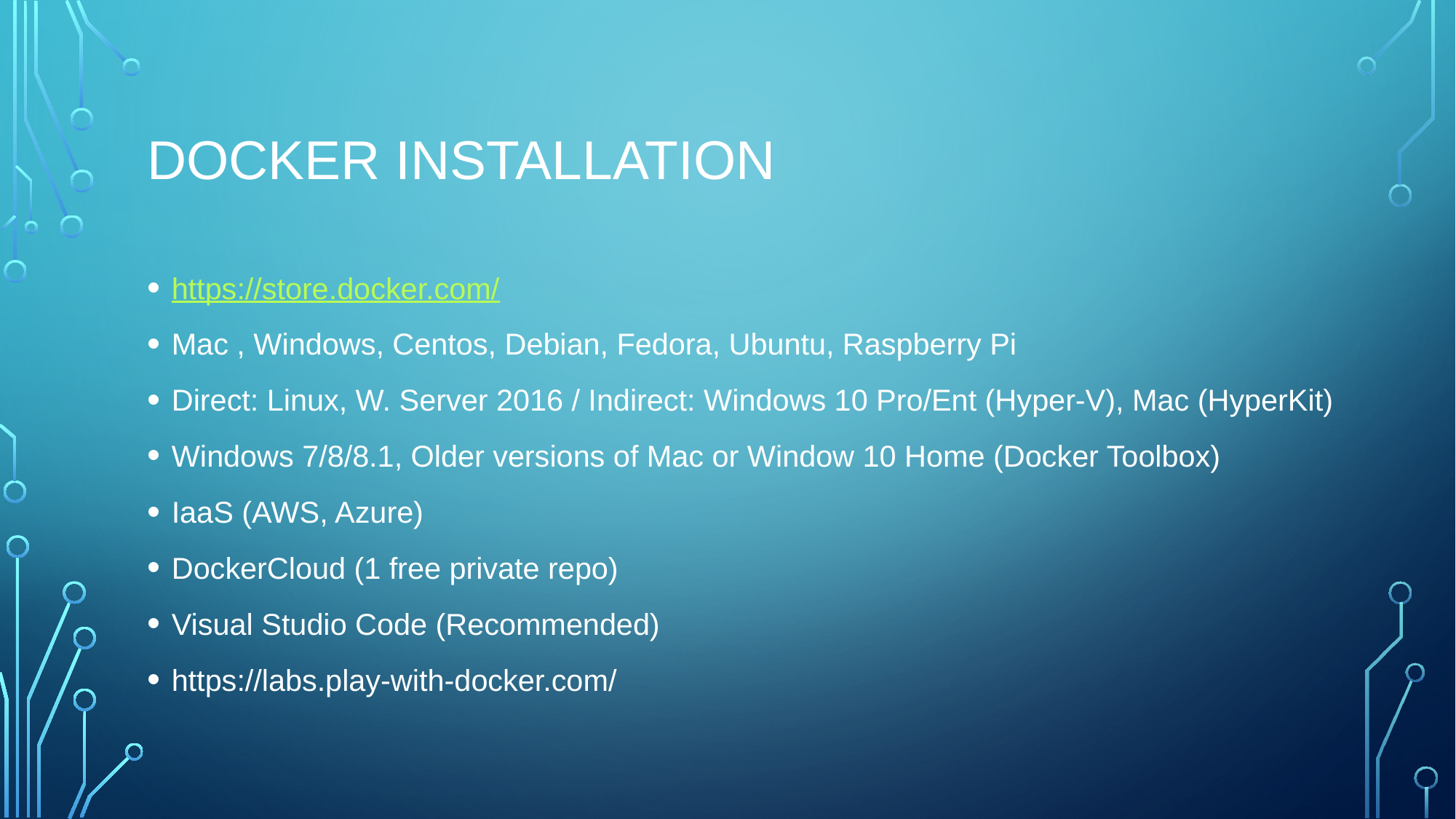

# Docker ınstallatıon
https://store.docker.com/
Mac , Windows, Centos, Debian, Fedora, Ubuntu, Raspberry Pi
Direct: Linux, W. Server 2016 / Indirect: Windows 10 Pro/Ent (Hyper-V), Mac (HyperKit)
Windows 7/8/8.1, Older versions of Mac or Window 10 Home (Docker Toolbox)
IaaS (AWS, Azure)
DockerCloud (1 free private repo)
Visual Studio Code (Recommended)
https://labs.play-with-docker.com/